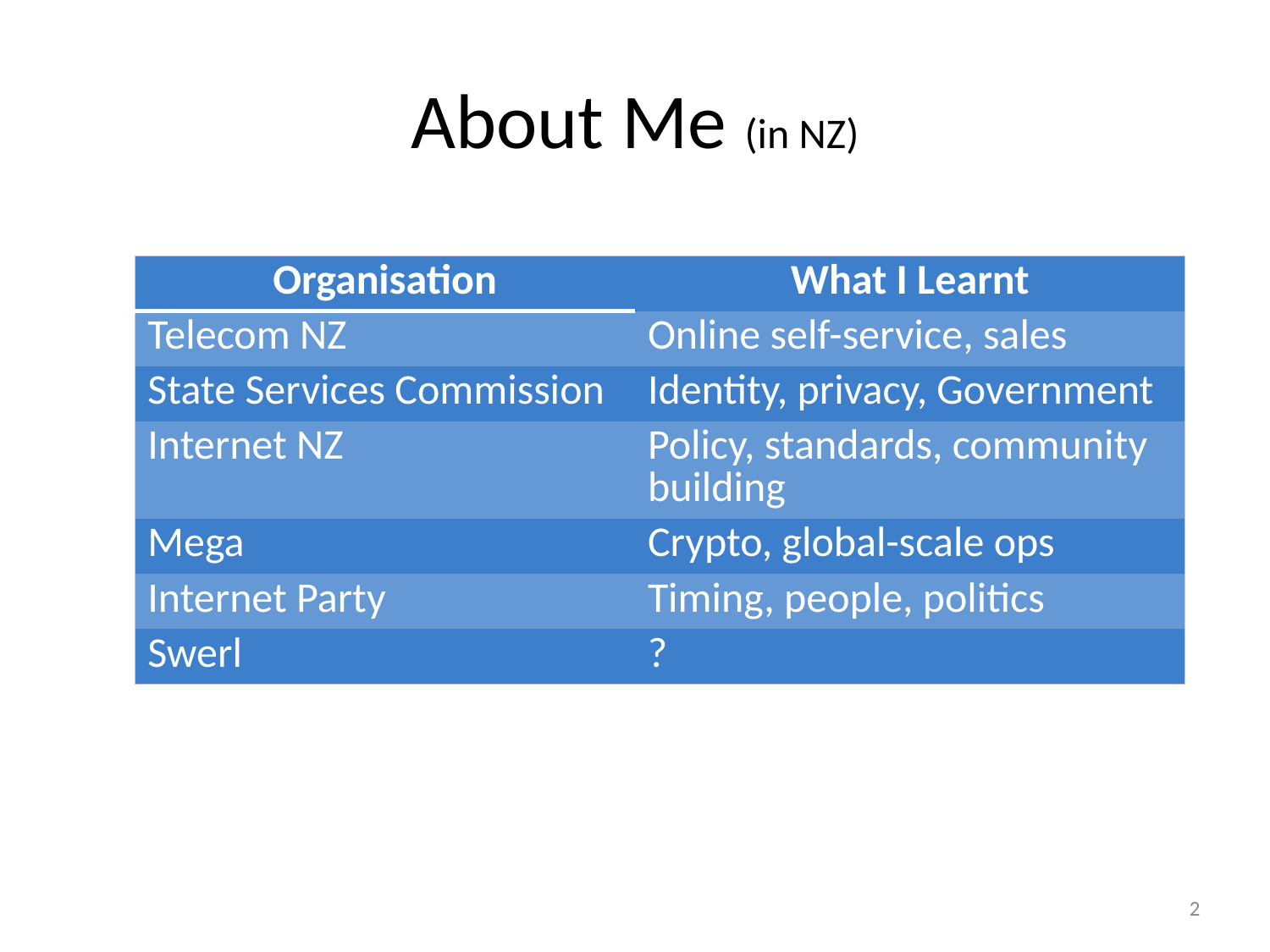

# About Me (in NZ)
| Organisation | What I Learnt |
| --- | --- |
| Telecom NZ | Online self-service, sales |
| State Services Commission | Identity, privacy, Government |
| Internet NZ | Policy, standards, community building |
| Mega | Crypto, global-scale ops |
| Internet Party | Timing, people, politics |
| Swerl | ? |
2